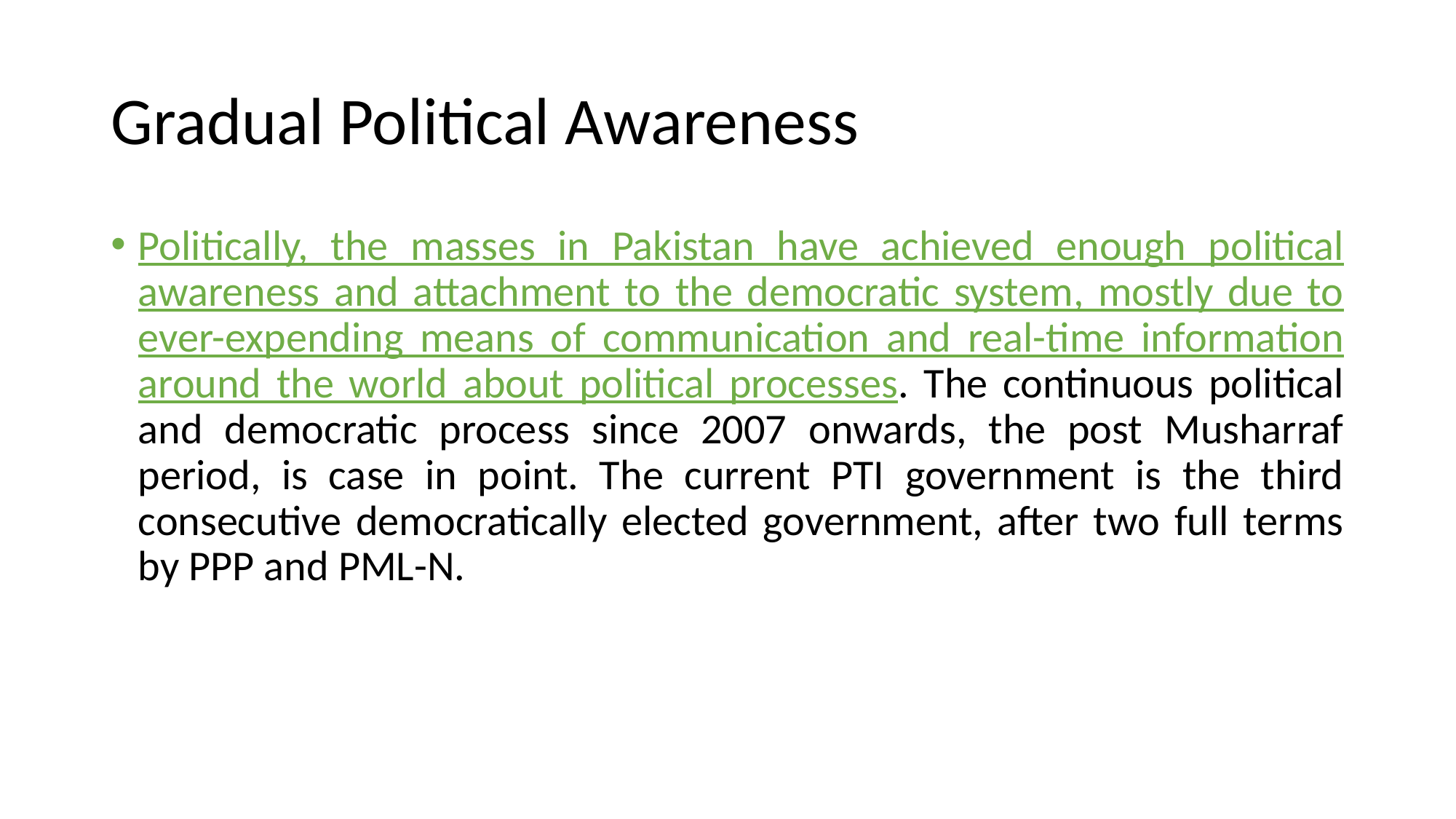

# Gradual Political Awareness
Politically, the masses in Pakistan have achieved enough political awareness and attachment to the democratic system, mostly due to ever-expending means of communication and real-time information around the world about political processes. The continuous political and democratic process since 2007 onwards, the post Musharraf period, is case in point. The current PTI government is the third consecutive democratically elected government, after two full terms by PPP and PML-N.